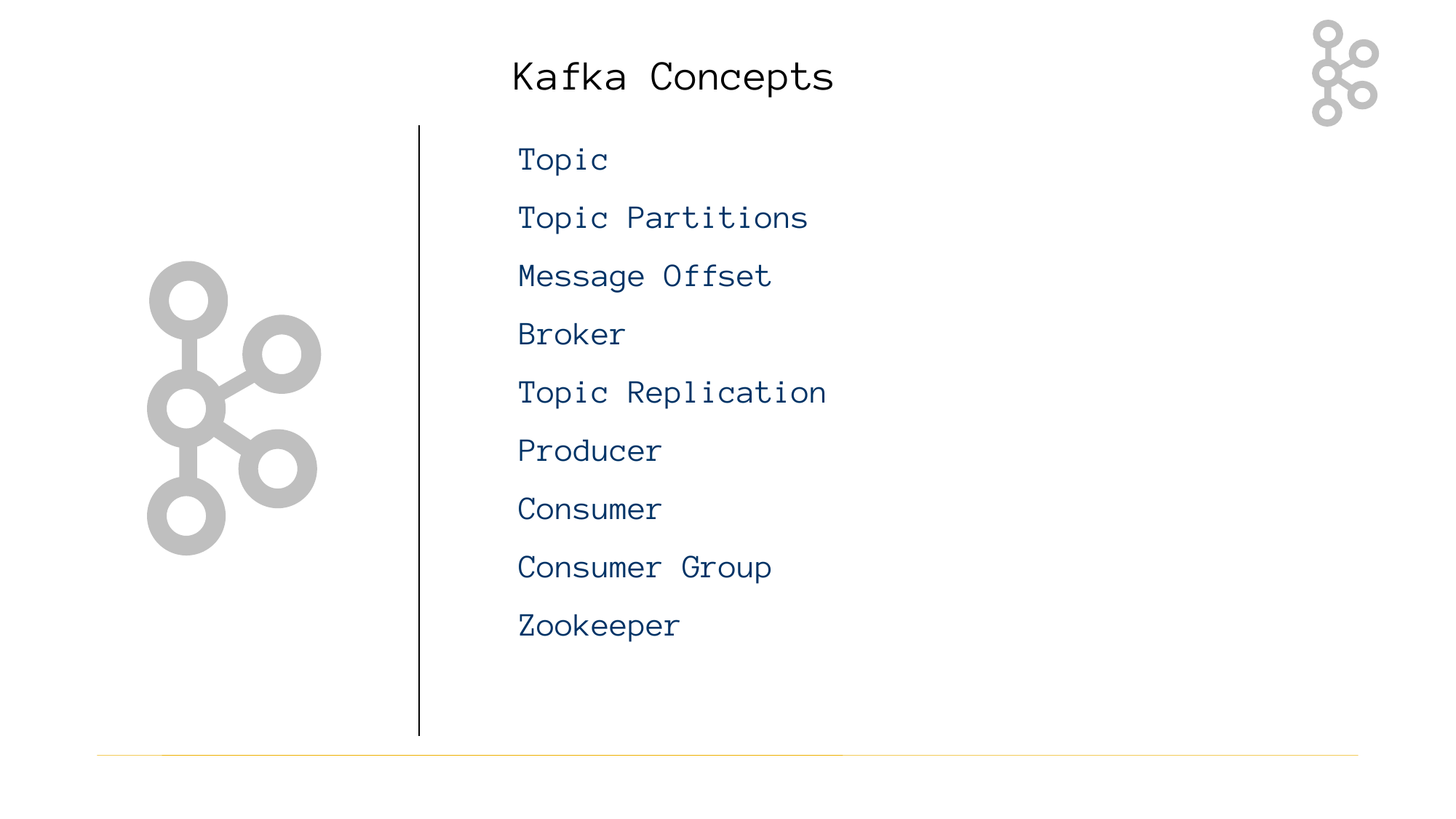

Kafka Concepts
Topic
Topic Partitions
Message Offset
Broker
Topic Replication
Producer
Consumer
Consumer Group
Zookeeper